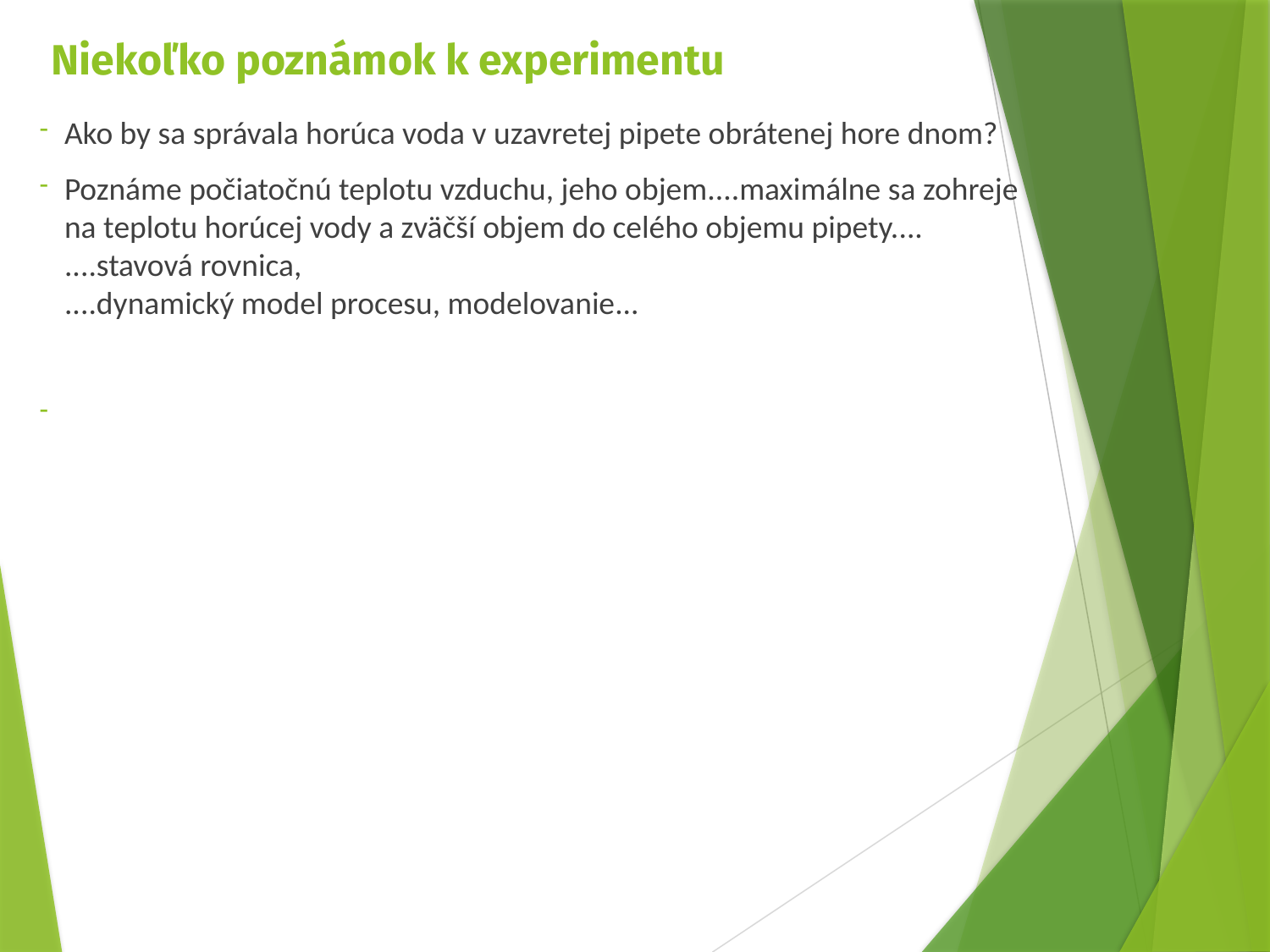

# Niekoľko poznámok k experimentu
Ako by sa správala horúca voda v uzavretej pipete obrátenej hore dnom?
Poznáme počiatočnú teplotu vzduchu, jeho objem....maximálne sa zohreje  na teplotu horúcej vody a zväčší objem do celého objemu pipety....
....stavová rovnica,
....dynamický model procesu, modelovanie...